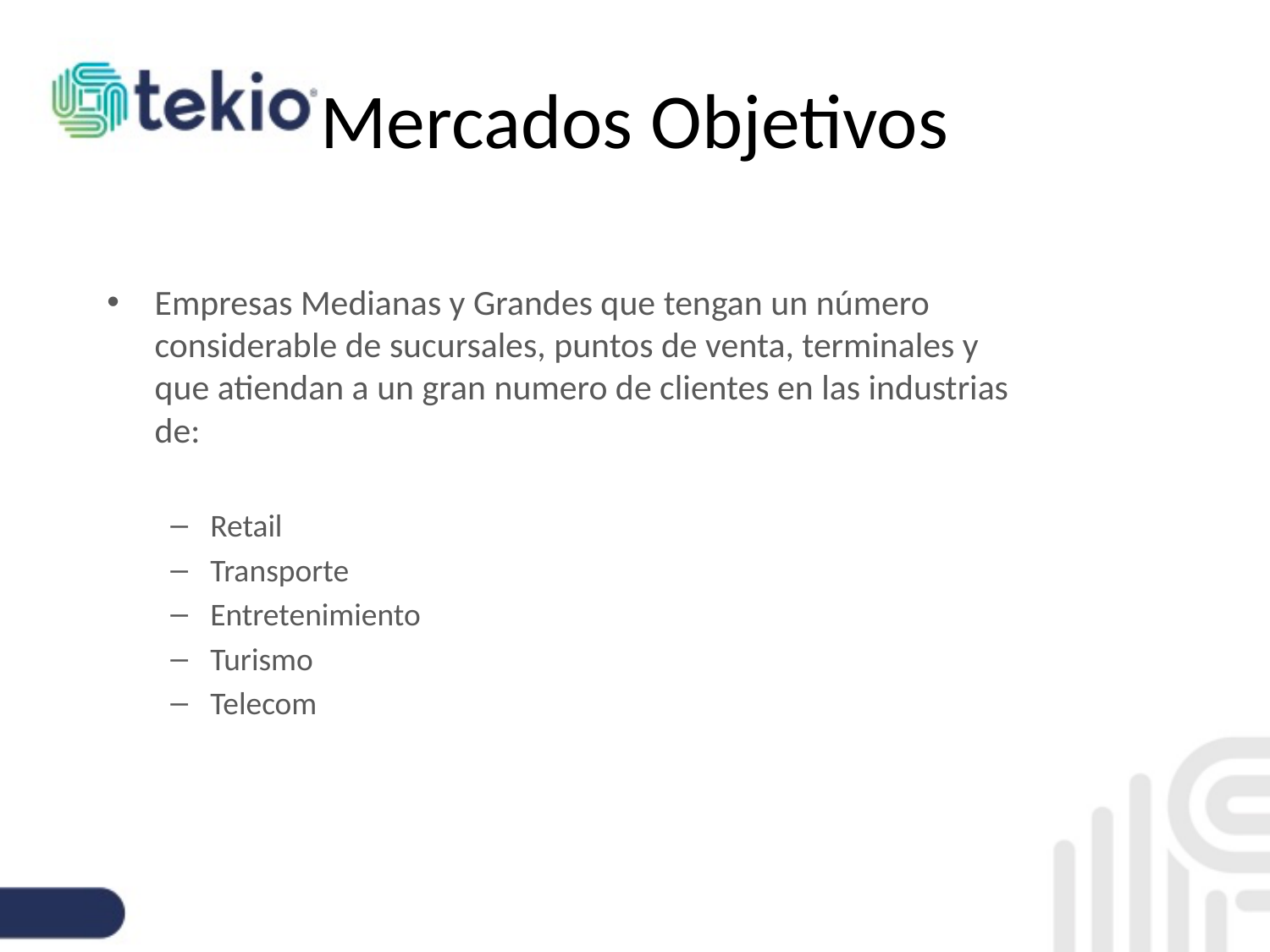

# Mercados Objetivos
Empresas Medianas y Grandes que tengan un número considerable de sucursales, puntos de venta, terminales y que atiendan a un gran numero de clientes en las industrias de:

Retail
Transporte
Entretenimiento
Turismo
Telecom